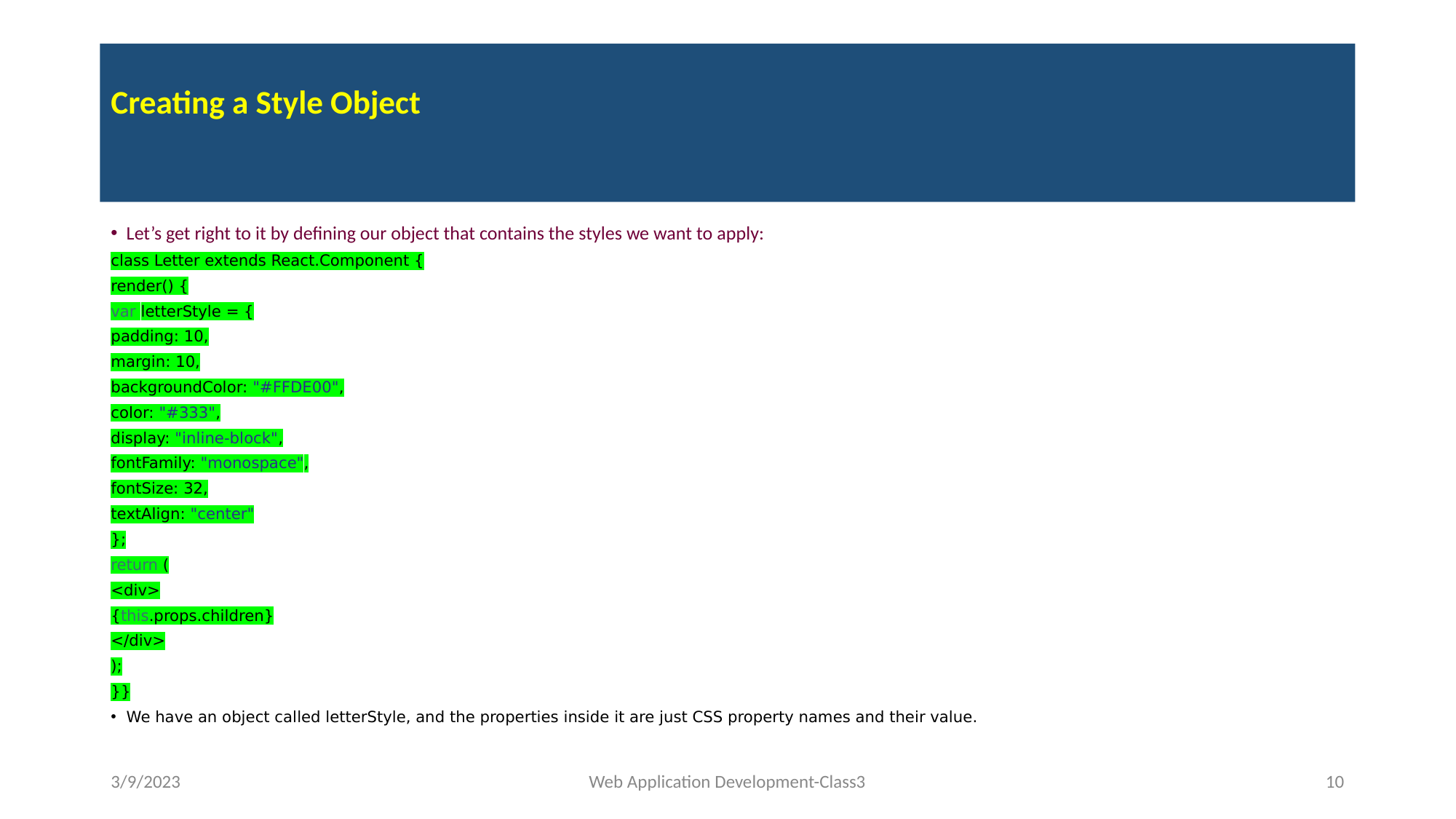

# Creating a Style Object
Let’s get right to it by defining our object that contains the styles we want to apply:
class Letter extends React.Component {
render() {
var letterStyle = {
padding: 10,
margin: 10,
backgroundColor: "#FFDE00",
color: "#333",
display: "inline-block",
fontFamily: "monospace",
fontSize: 32,
textAlign: "center"
};
return (
<div>
{this.props.children}
</div>
);
}}
We have an object called letterStyle, and the properties inside it are just CSS property names and their value.
3/9/2023
Web Application Development-Class3
10